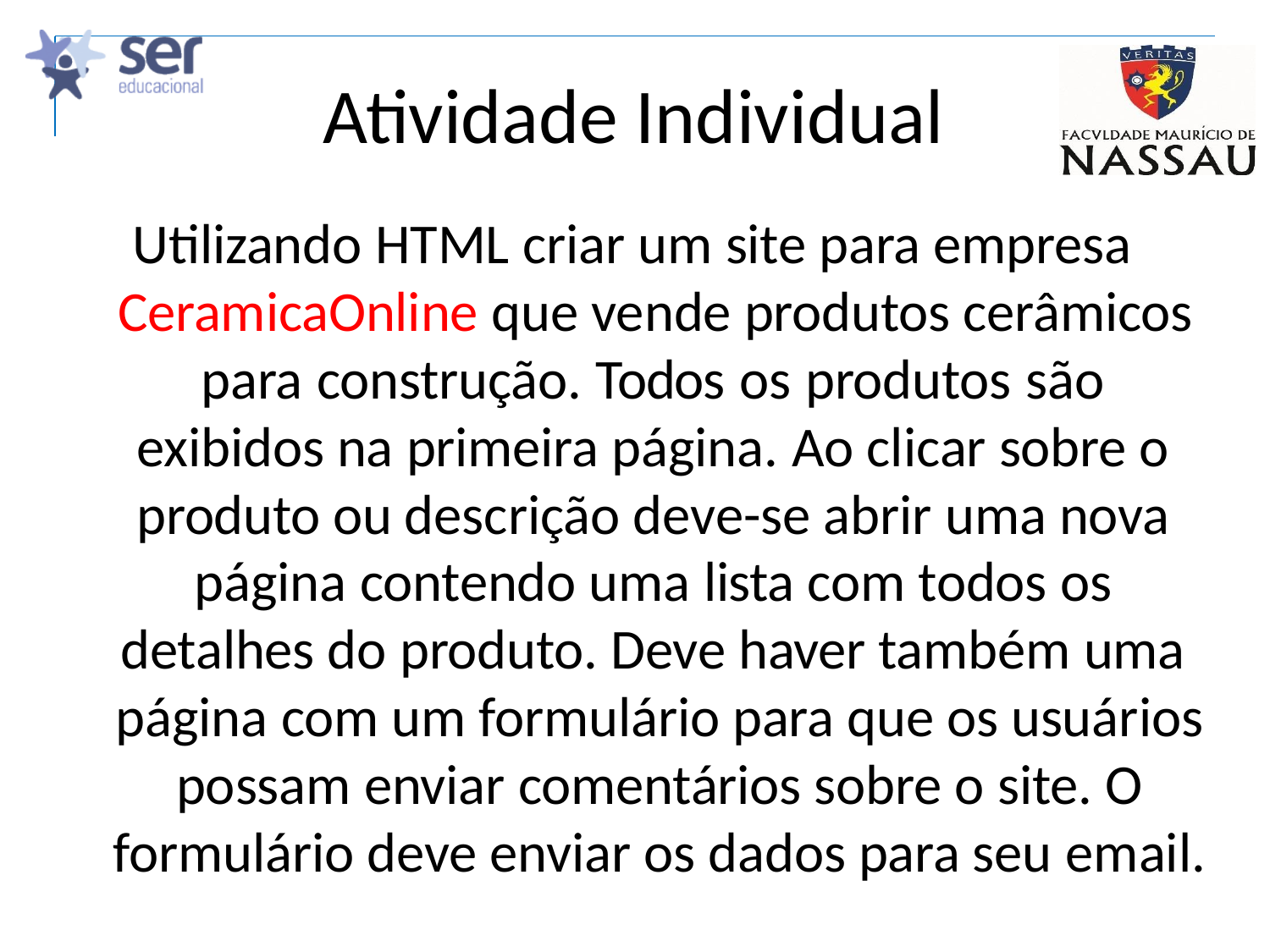

# Atividade Individual
Utilizando HTML criar um site para empresa  CeramicaOnline que vende produtos cerâmicos
para construção. Todos os produtos são  exibidos na primeira página. Ao clicar sobre o  produto ou descrição deve-se abrir uma nova  página contendo uma lista com todos os  detalhes do produto. Deve haver também uma  página com um formulário para que os usuários  possam enviar comentários sobre o site. O  formulário deve enviar os dados para seu email.